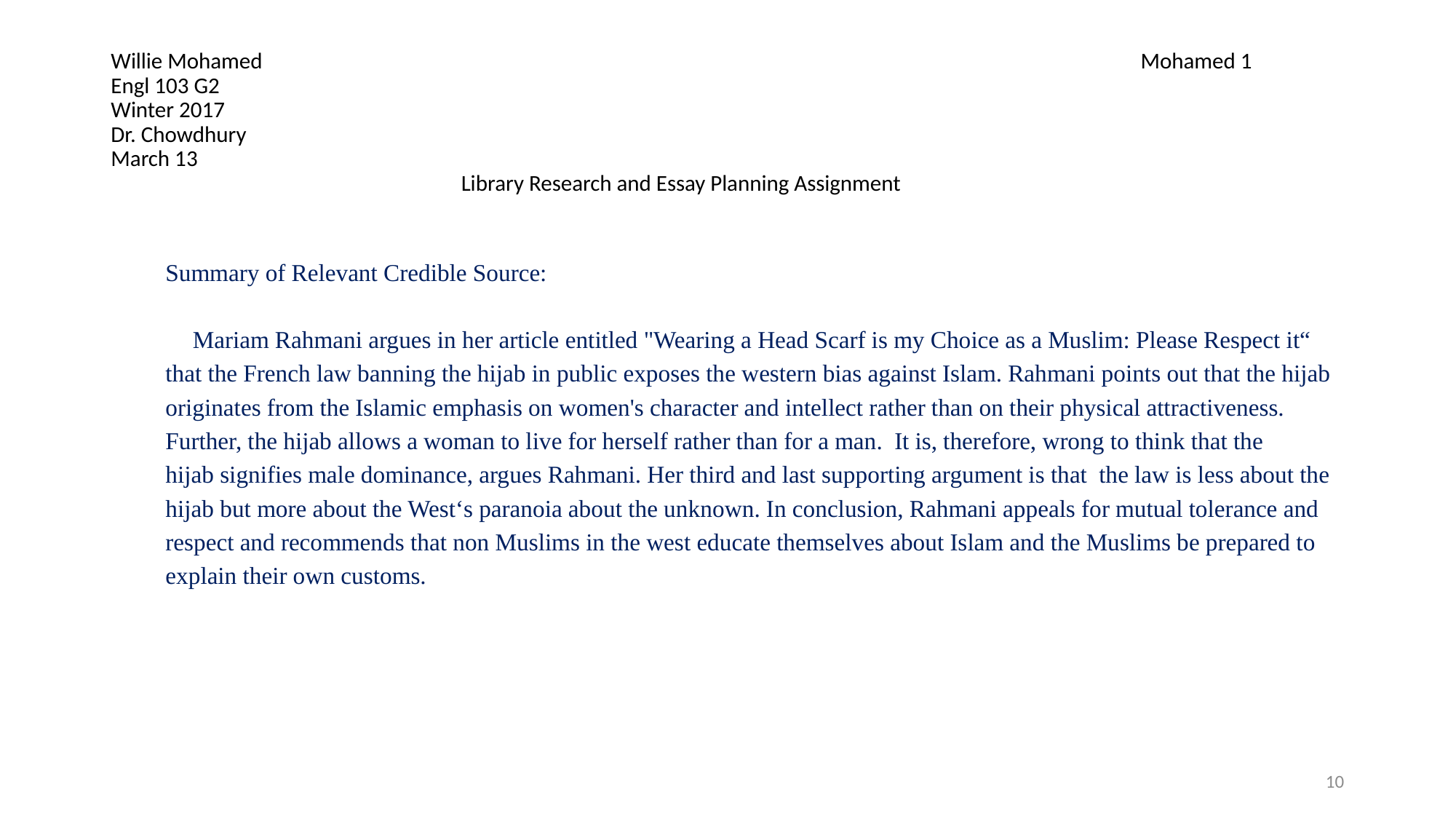

# Willie Mohamed                                                                                                                                                                             Mohamed 1 Engl 103 G2 Winter 2017 Dr. Chowdhury March 13 Library Research and Essay Planning Assignment

Summary of Relevant Credible Source:

	Mariam Rahmani argues in her article entitled "Wearing a Head Scarf is my Choice as a Muslim: Please Respect it“
that the French law banning the hijab in public exposes the western bias against Islam. Rahmani points out that the hijab
originates from the Islamic emphasis on women's character and intellect rather than on their physical attractiveness.
Further, the hijab allows a woman to live for herself rather than for a man.  It is, therefore, wrong to think that the
hijab signifies male dominance, argues Rahmani. Her third and last supporting argument is that  the law is less about the
hijab but more about the West‘s paranoia about the unknown. In conclusion, Rahmani appeals for mutual tolerance and
respect and recommends that non Muslims in the west educate themselves about Islam and the Muslims be prepared to
explain their own customs.

10